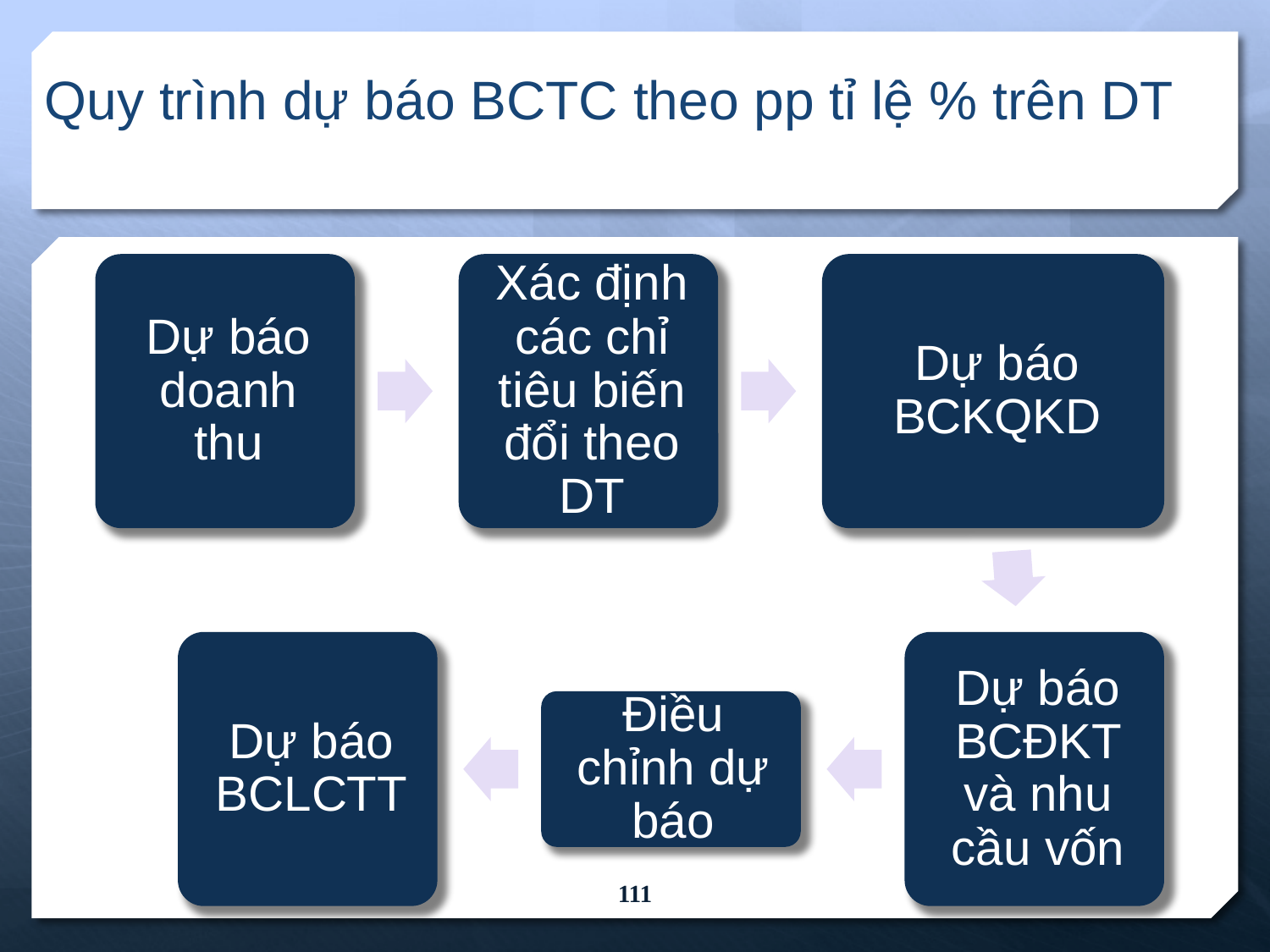

# Quy trình dự báo BCTC theo pp tỉ lệ % trên DT

Dự báo doanh thu

Xác định các chỉ tiêu biến đổi theo DT

Dự báo BCKQKD

Dự báo BCĐKT và nhu cầu vốn

Điều chỉnh dự báo

Dự báo BCLCTT
111